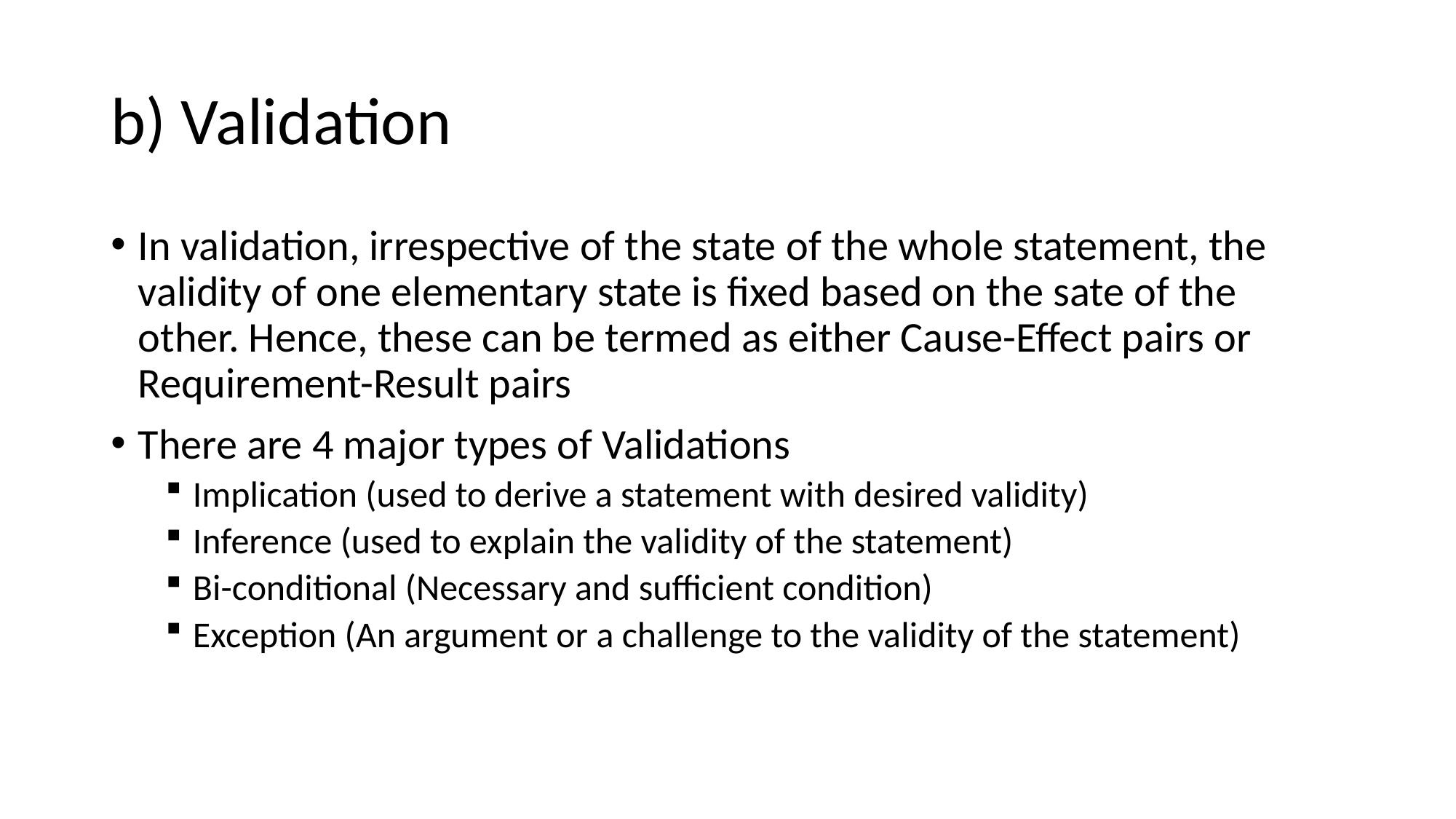

# b) Validation
In validation, irrespective of the state of the whole statement, the validity of one elementary state is fixed based on the sate of the other. Hence, these can be termed as either Cause-Effect pairs or Requirement-Result pairs
There are 4 major types of Validations
Implication (used to derive a statement with desired validity)
Inference (used to explain the validity of the statement)
Bi-conditional (Necessary and sufficient condition)
Exception (An argument or a challenge to the validity of the statement)